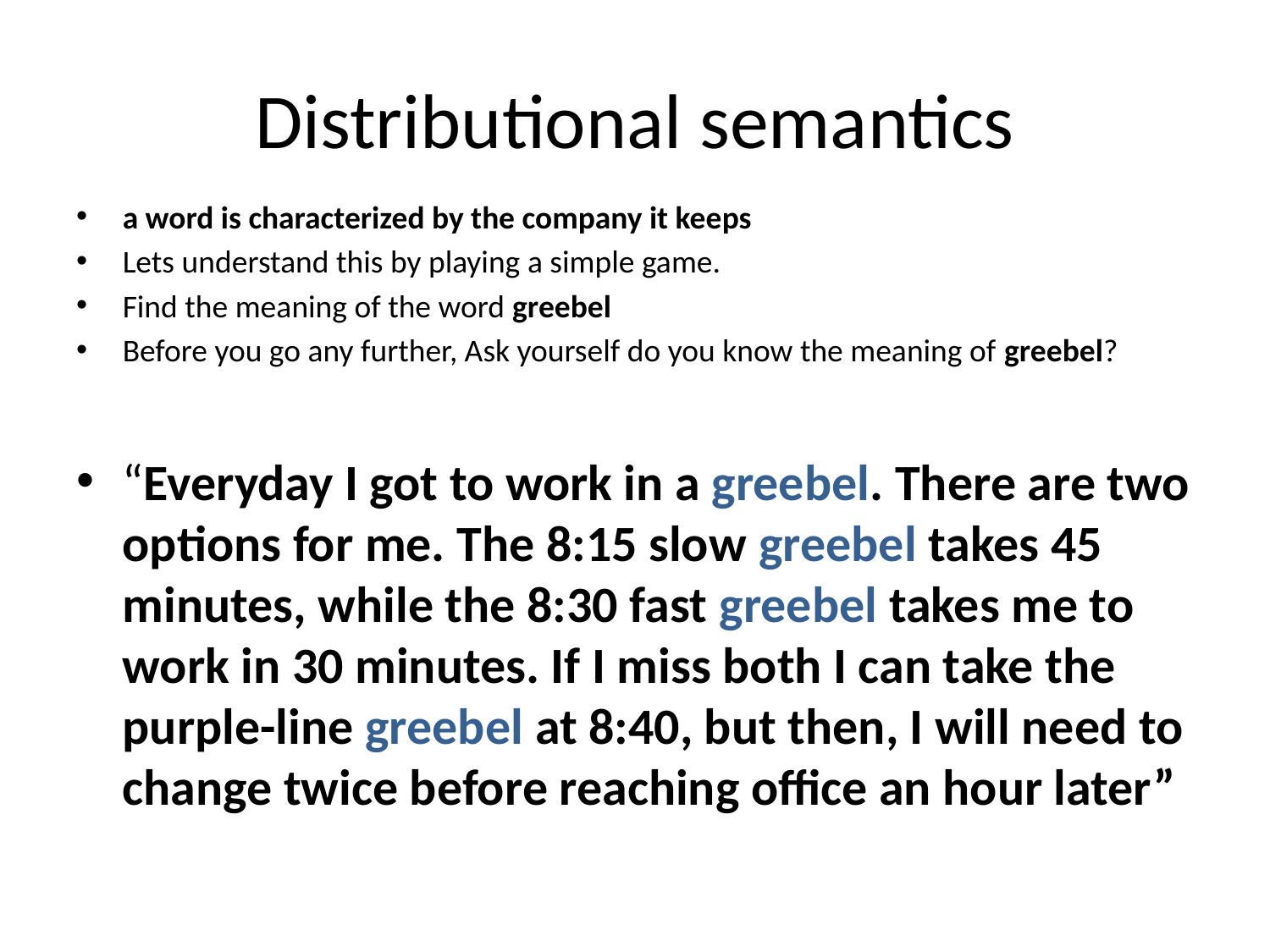

# Distributional semantics
a word is characterized by the company it keeps
Lets understand this by playing a simple game.
Find the meaning of the word greebel
Before you go any further, Ask yourself do you know the meaning of greebel?

“Everyday I got to work in a greebel. There are two options for me. The 8:15 slow greebel takes 45 minutes, while the 8:30 fast greebel takes me to work in 30 minutes. If I miss both I can take the purple-line greebel at 8:40, but then, I will need to change twice before reaching office an hour later”